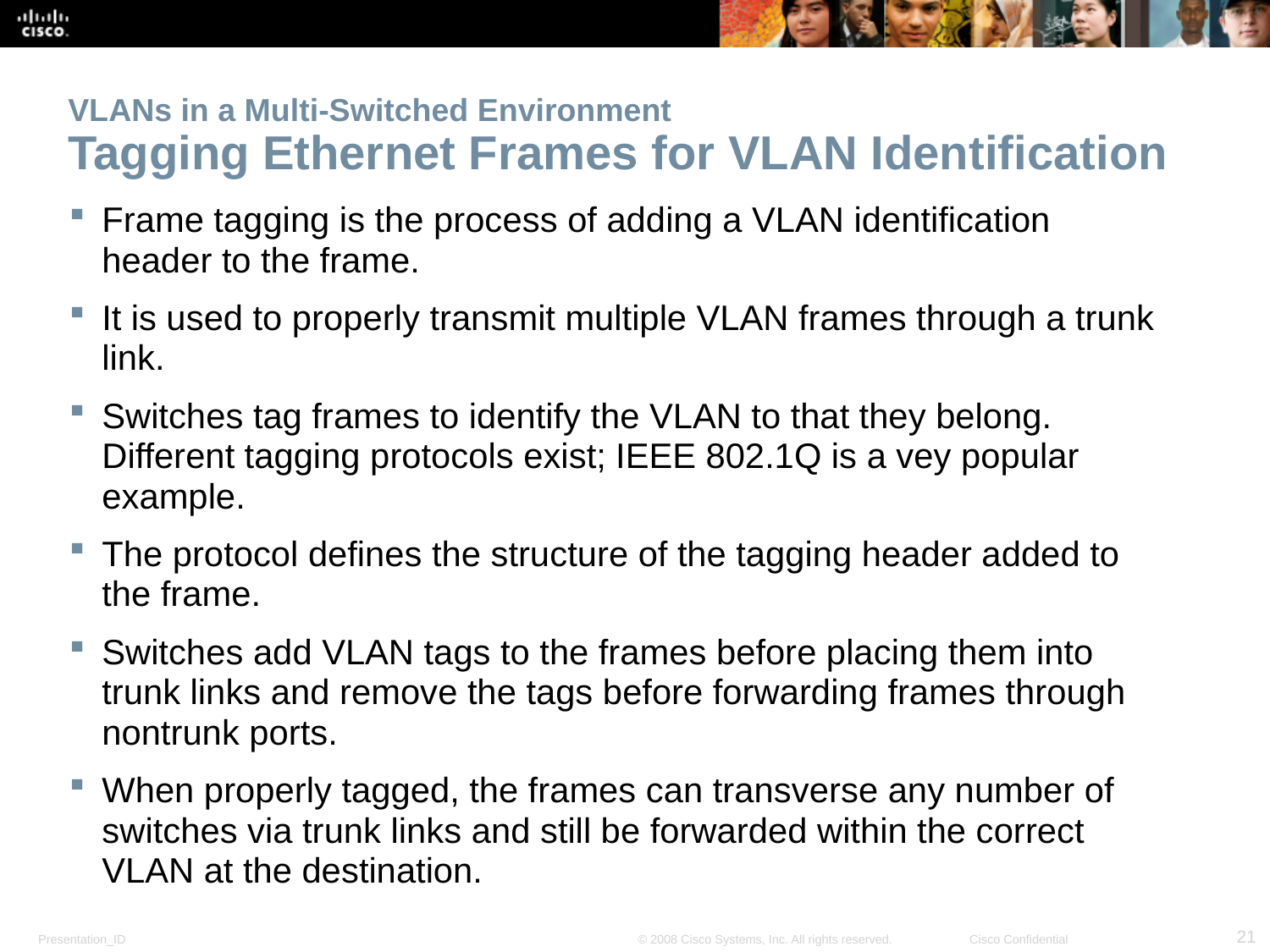

# VLANs in a Multi-Switched Environment Tagging Ethernet Frames for VLAN Identification
Frame tagging is the process of adding a VLAN identification  header to the frame.
It is used to properly transmit multiple VLAN frames through a trunk link.
Switches tag frames to identify the VLAN to that they belong. Different tagging protocols exist; IEEE 802.1Q is a vey popular example.
The protocol defines the structure of the tagging header added to the frame.
Switches add VLAN tags to the frames before placing them into trunk links and remove the tags before forwarding frames through nontrunk ports.
When properly tagged, the frames can transverse any number of switches via trunk links and still be forwarded within the correct VLAN at the destination.